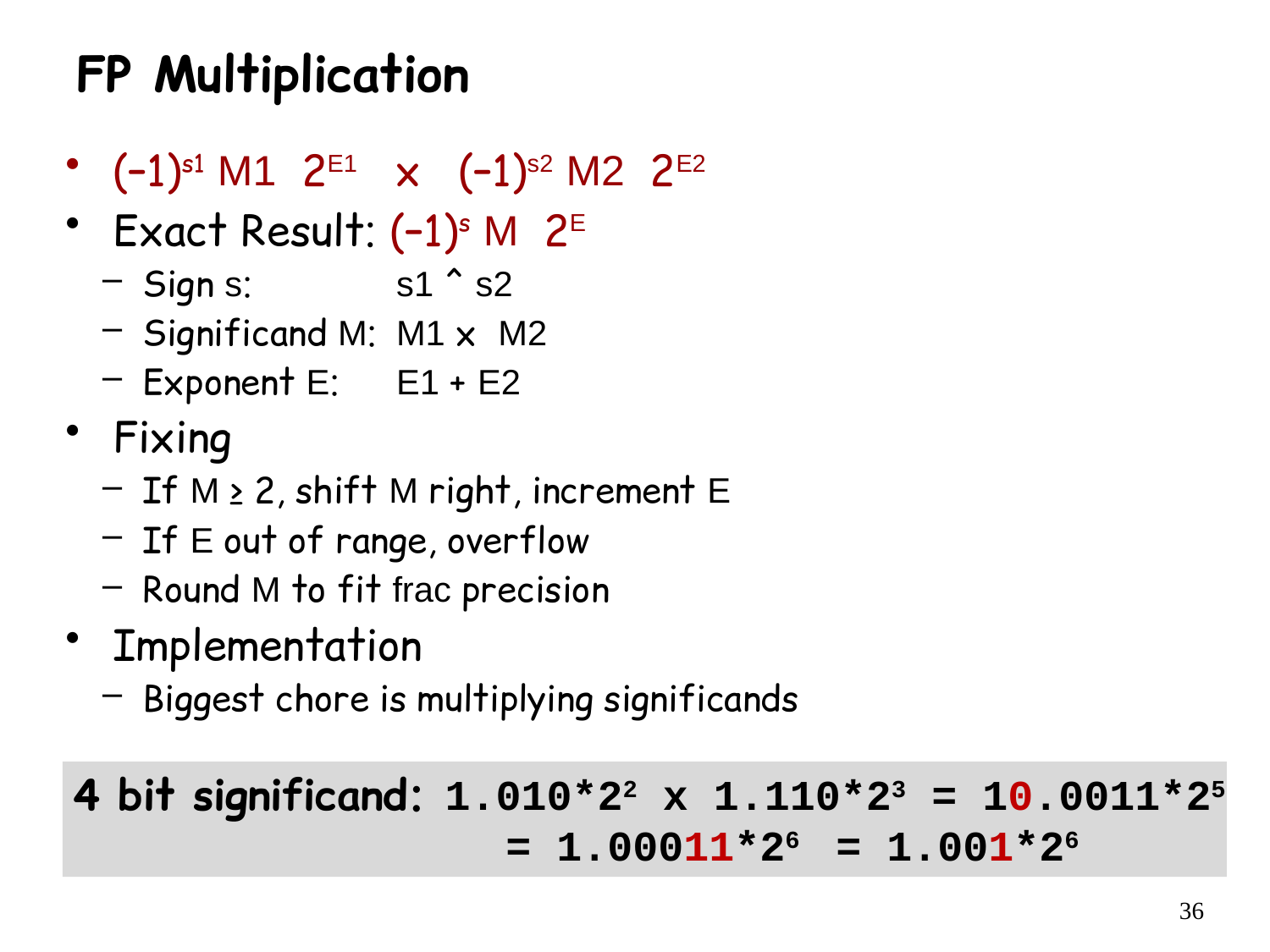

# FP Multiplication
(–1)s1 M1  2E1   x   (–1)s2 M2  2E2
Exact Result: (–1)s M  2E
Sign s: 		s1 ^ s2
Significand M: 	M1 x  M2
Exponent E: 	E1 + E2
Fixing
If M ≥ 2, shift M right, increment E
If E out of range, overflow
Round M to fit frac precision
Implementation
Biggest chore is multiplying significands

4 bit significand: 1.010*22 x 1.110*23 = 10.0011*25
                 = 1.00011*26 	= 1.001*26
36